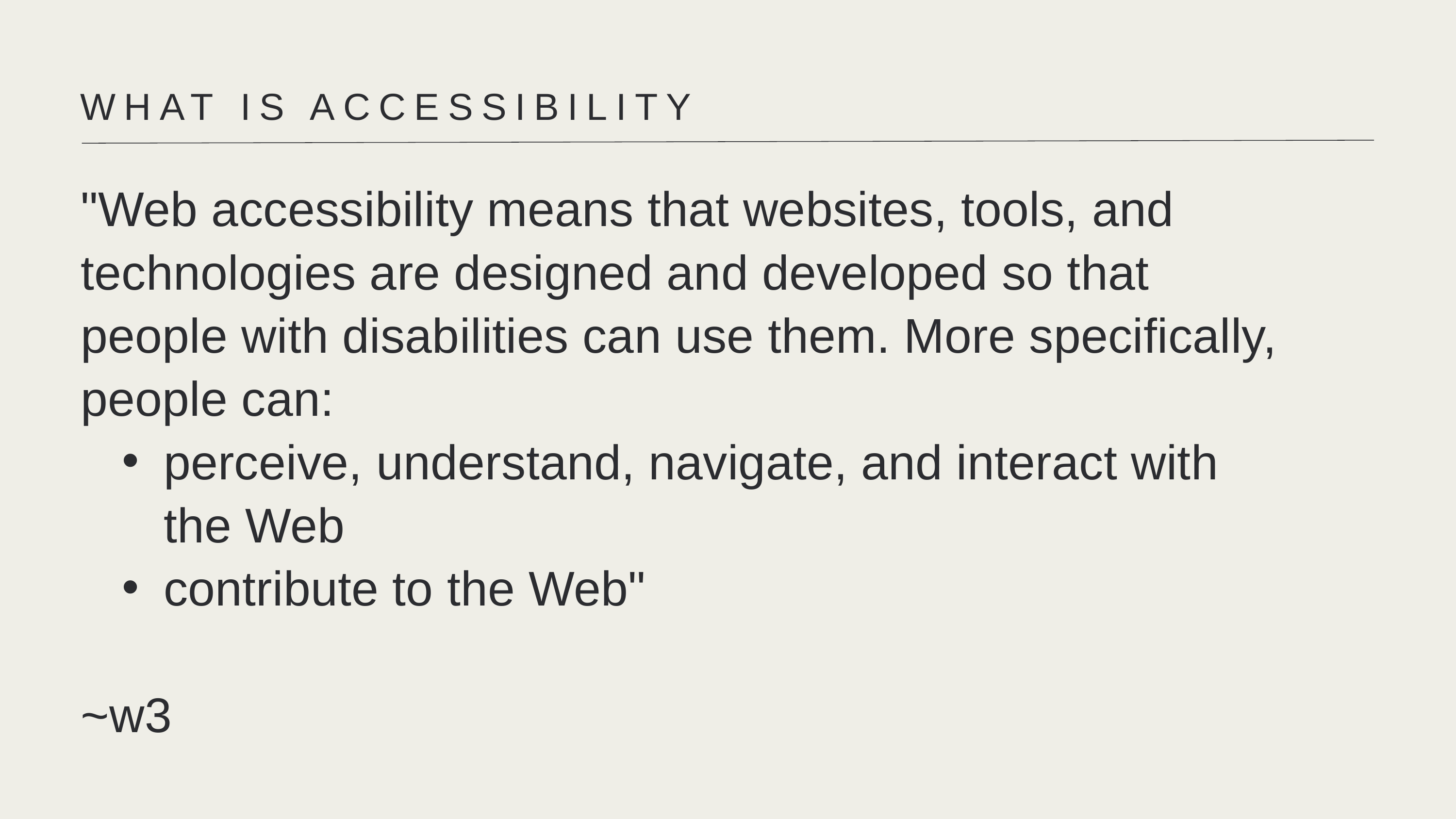

WHAT IS ACCESSIBILITY

"Web accessibility means that websites, tools, and technologies are designed and developed so that people with disabilities can use them. More specifically, people can:
perceive, understand, navigate, and interact with the Web
contribute to the Web"

~w3